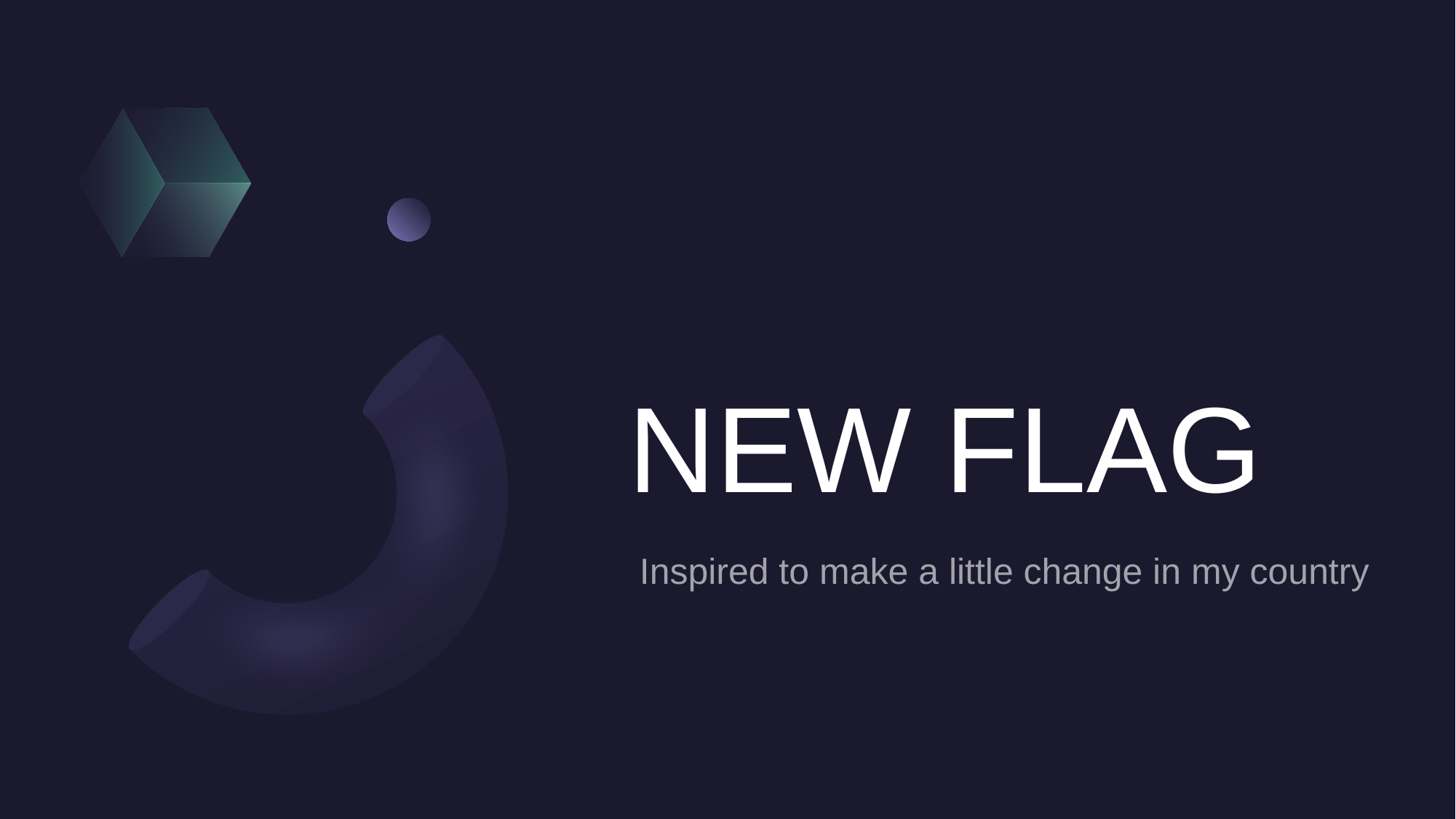

# NEW FLAG

Inspired to make a little change in my country